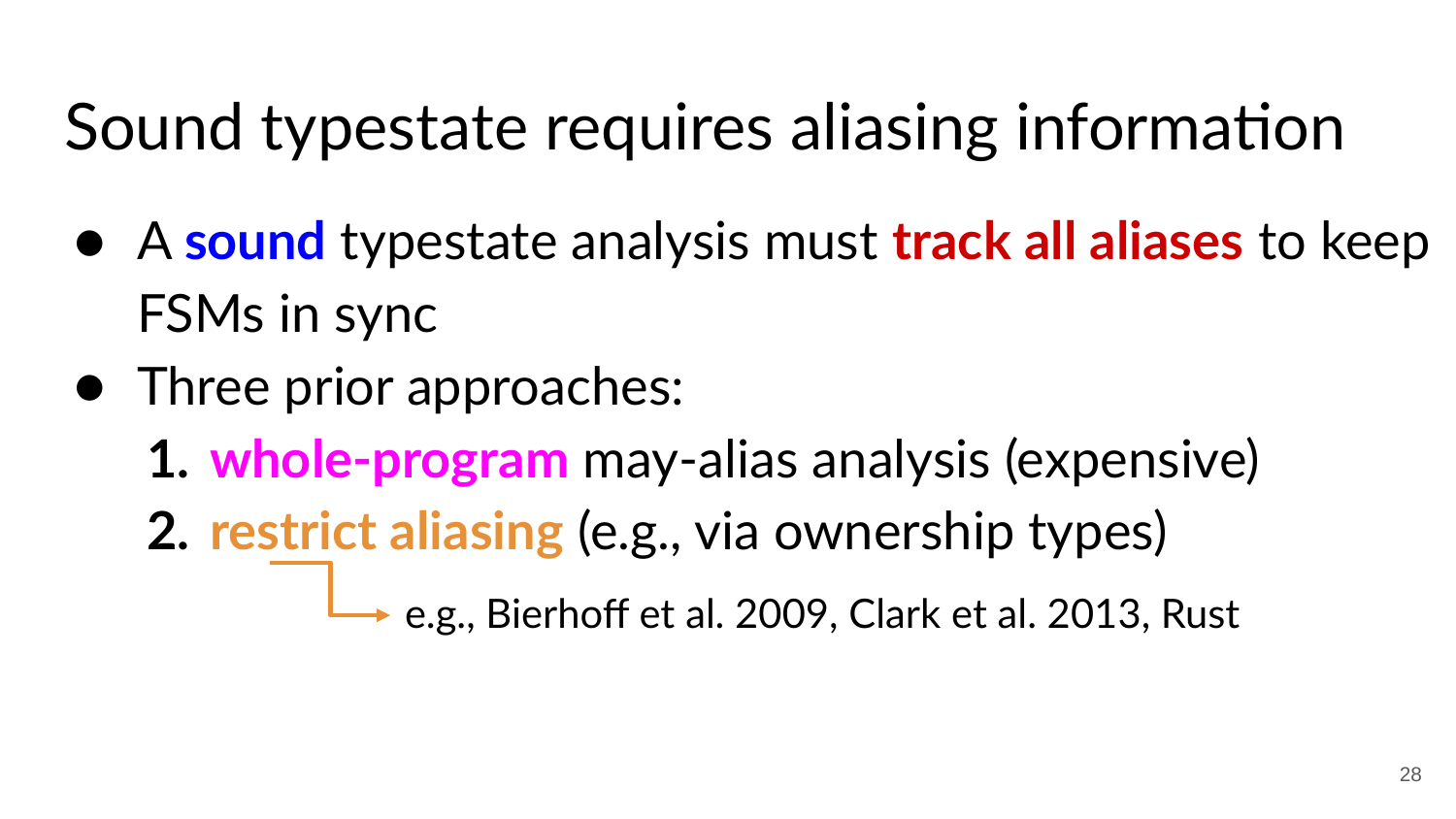

# Sound typestate requires aliasing information
A sound typestate analysis must track all aliases to keep FSMs in sync
Three prior approaches:
whole-program may-alias analysis (expensive)
restrict aliasing (e.g., via ownership types)

e.g., Bierhoff et al. 2009, Clark et al. 2013, Rust
28